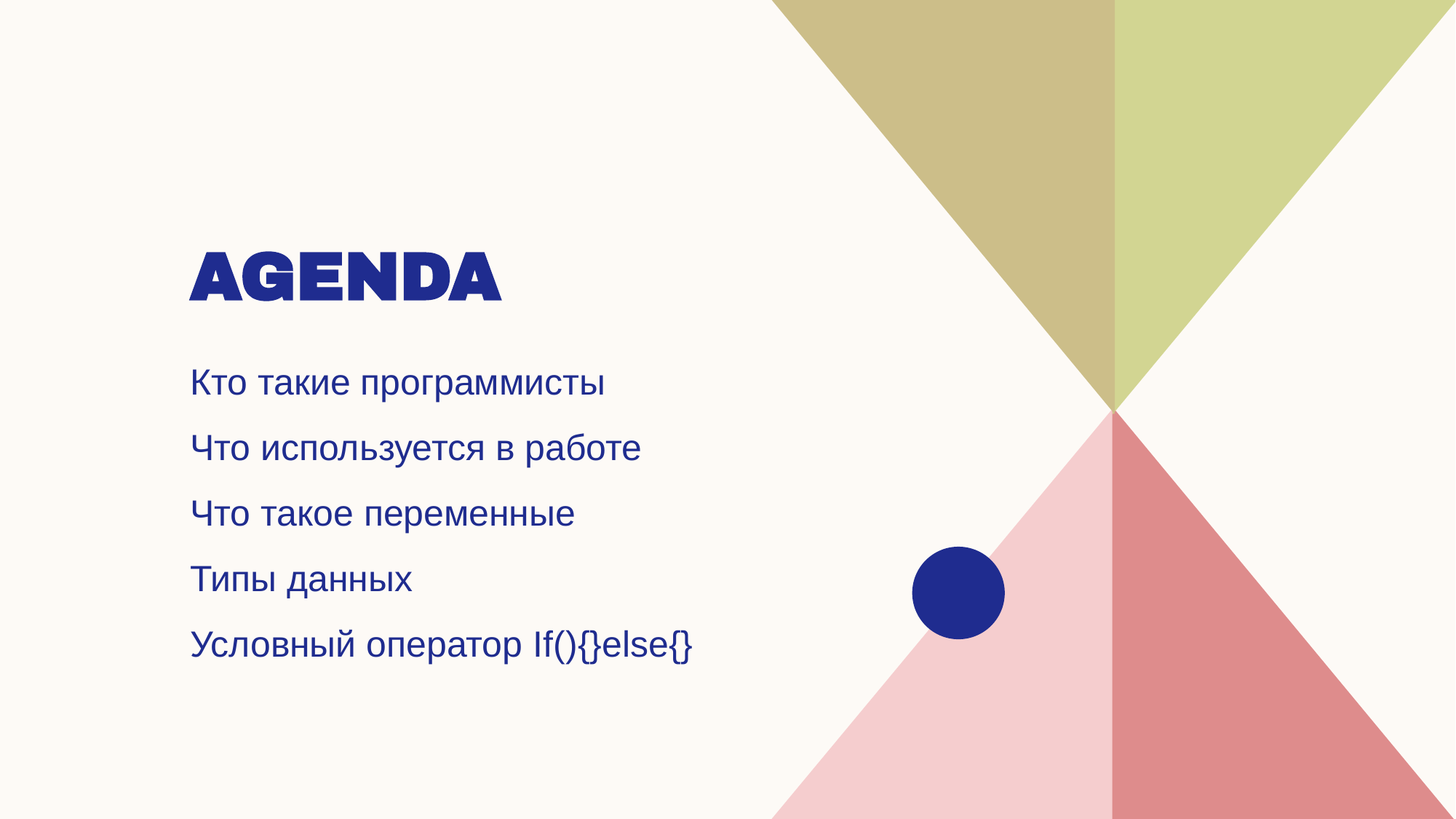

# AGENDA
Кто такие программисты
Что используется в работе
Что такое переменные
​Типы данных
Условный оператор If(){}else{}